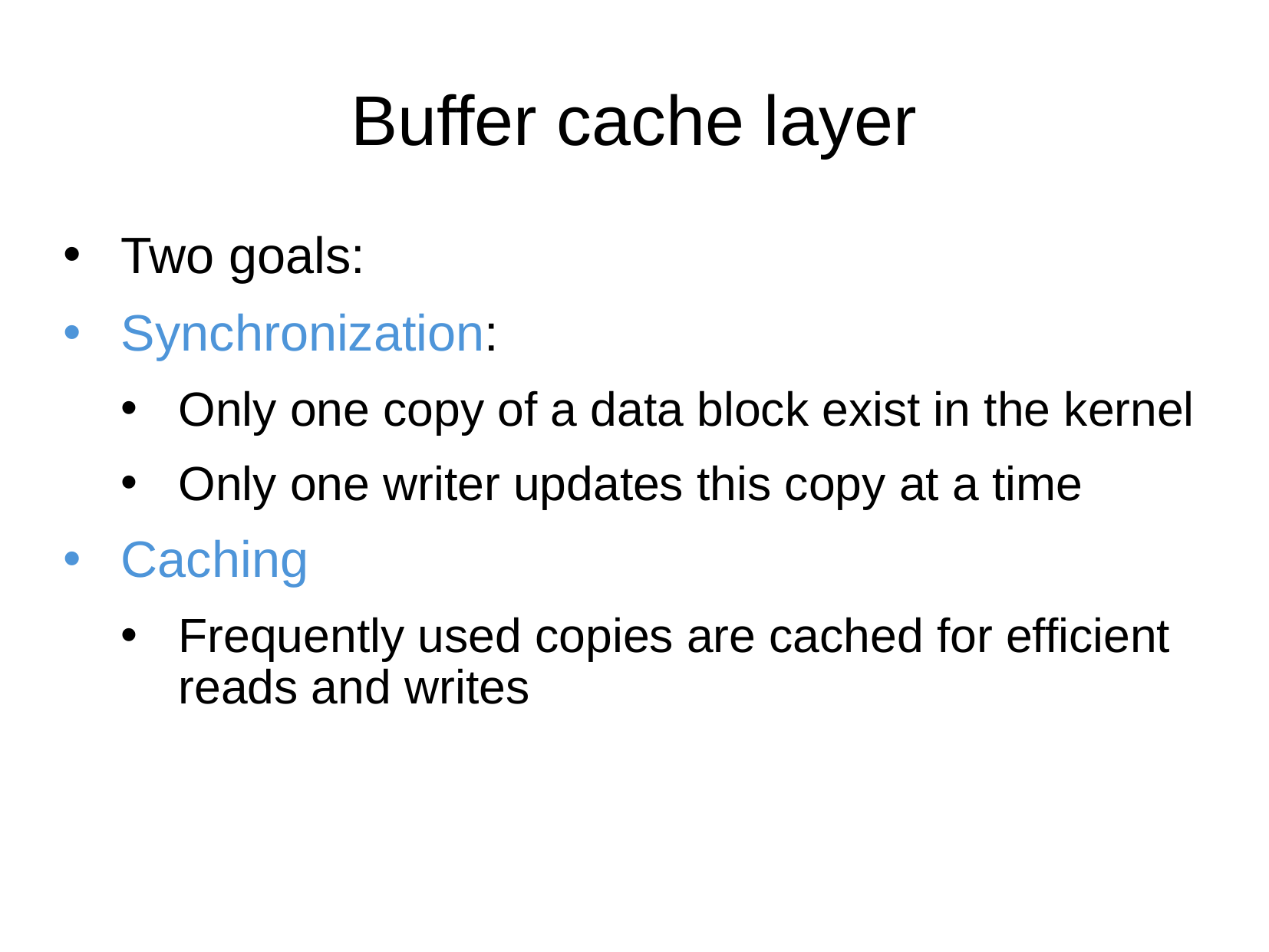

Buffer cache layer
Two goals:
Synchronization:
Only one copy of a data block exist in the kernel
Only one writer updates this copy at a time
Caching
Frequently used copies are cached for efficient reads and writes